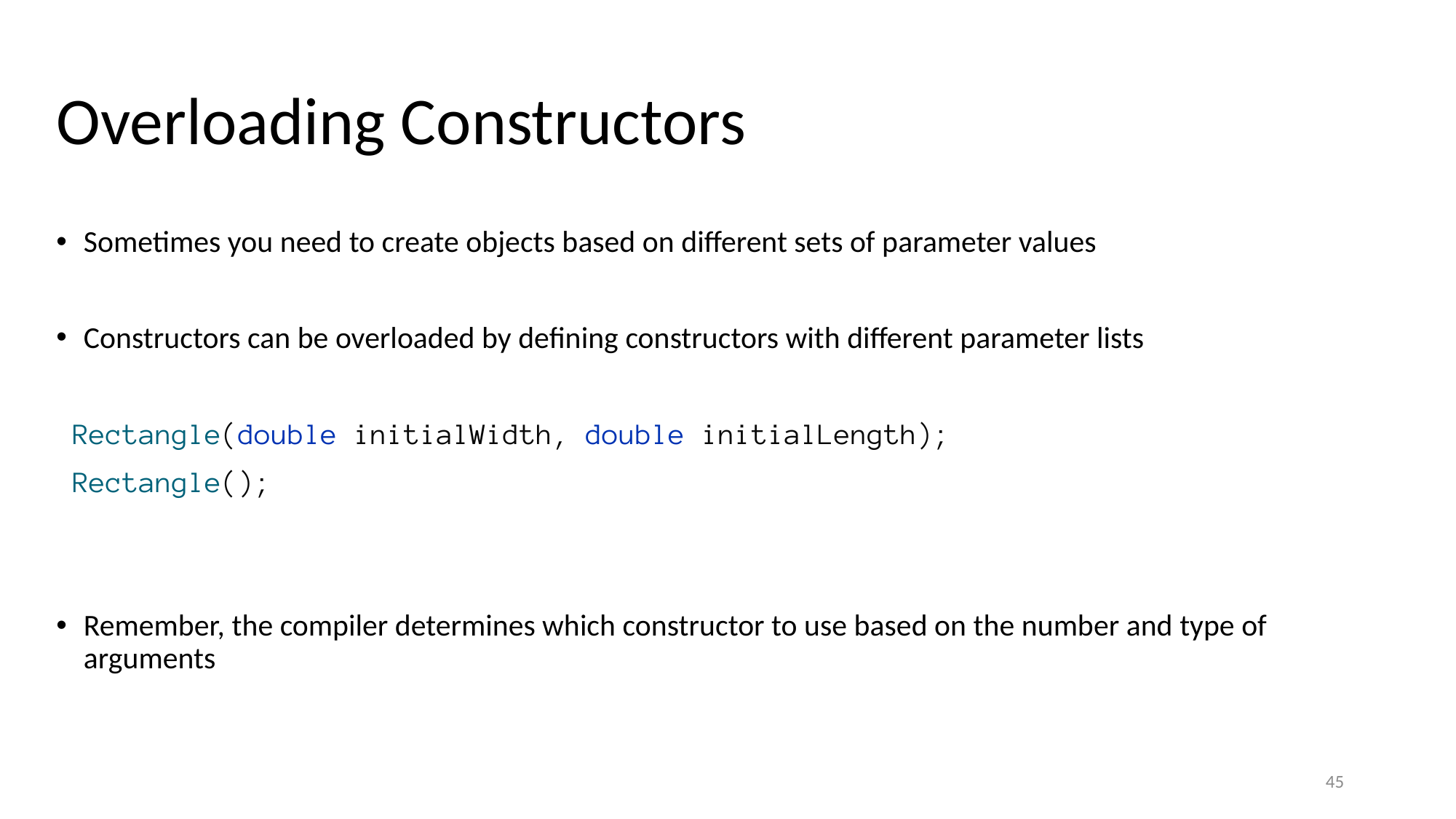

# Overloading Constructors
Sometimes you need to create objects based on different sets of parameter values

Constructors can be overloaded by defining constructors with different parameter lists

 Rectangle(double initialWidth, double initialLength);
 Rectangle();

Remember, the compiler determines which constructor to use based on the number and type of arguments

45